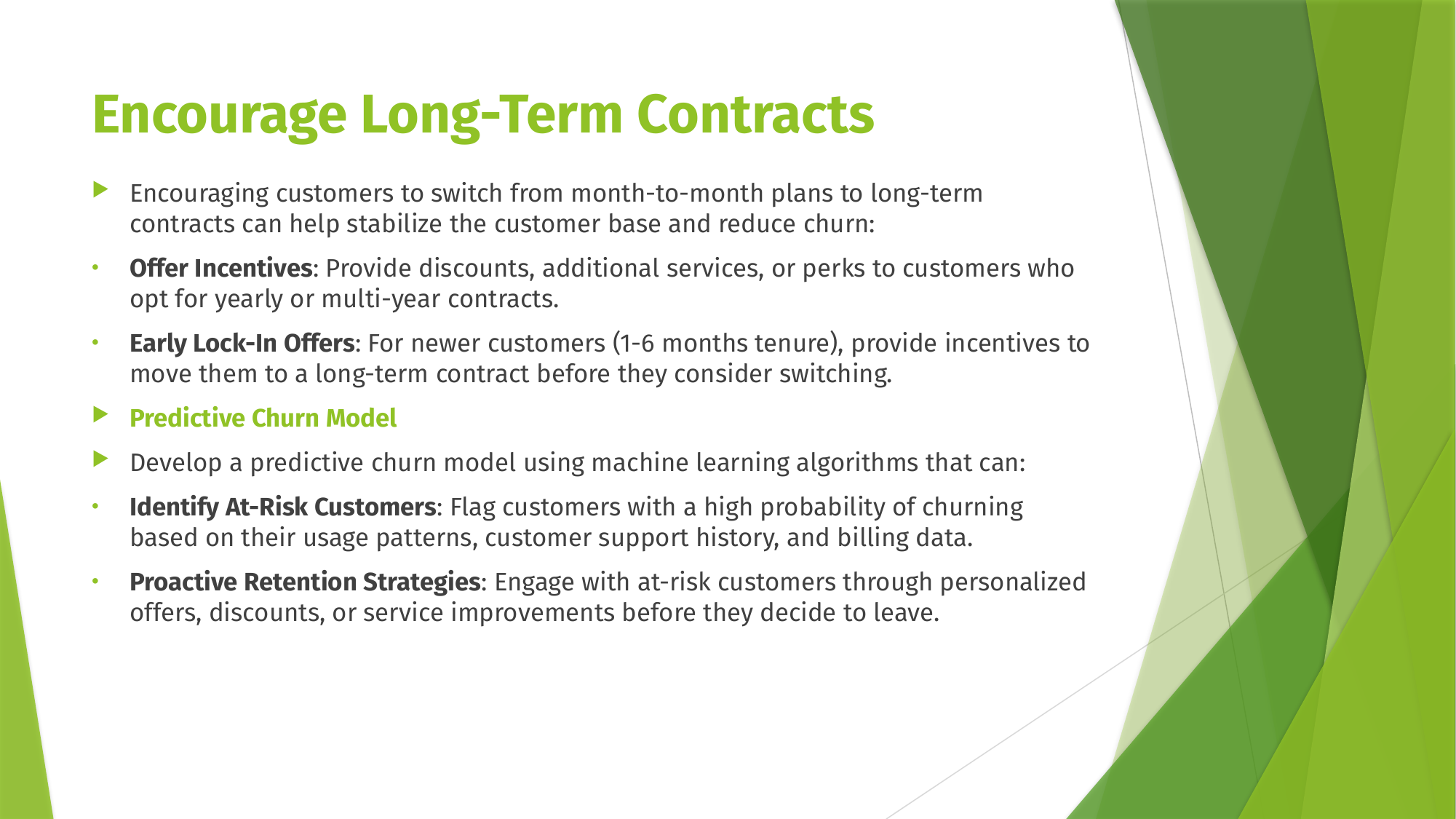

# Encourage Long-Term Contracts
Encouraging customers to switch from month-to-month plans to long-term contracts can help stabilize the customer base and reduce churn:
Offer Incentives: Provide discounts, additional services, or perks to customers who opt for yearly or multi-year contracts.
Early Lock-In Offers: For newer customers (1-6 months tenure), provide incentives to move them to a long-term contract before they consider switching.
Predictive Churn Model
Develop a predictive churn model using machine learning algorithms that can:
Identify At-Risk Customers: Flag customers with a high probability of churning based on their usage patterns, customer support history, and billing data.
Proactive Retention Strategies: Engage with at-risk customers through personalized offers, discounts, or service improvements before they decide to leave.